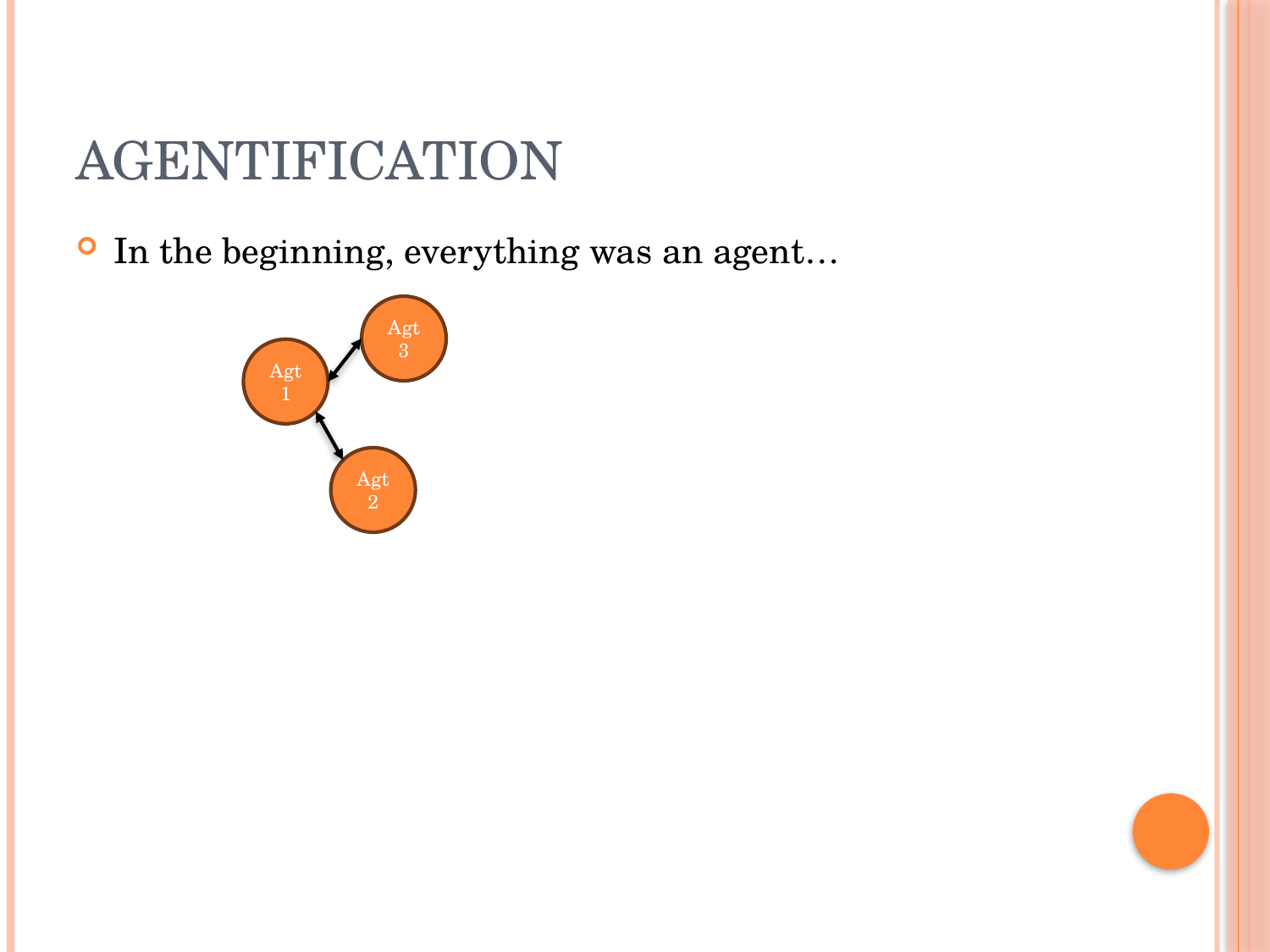

# Agentification
In the beginning, everything was an agent…

Agt 3
Agt 1
Agt 2